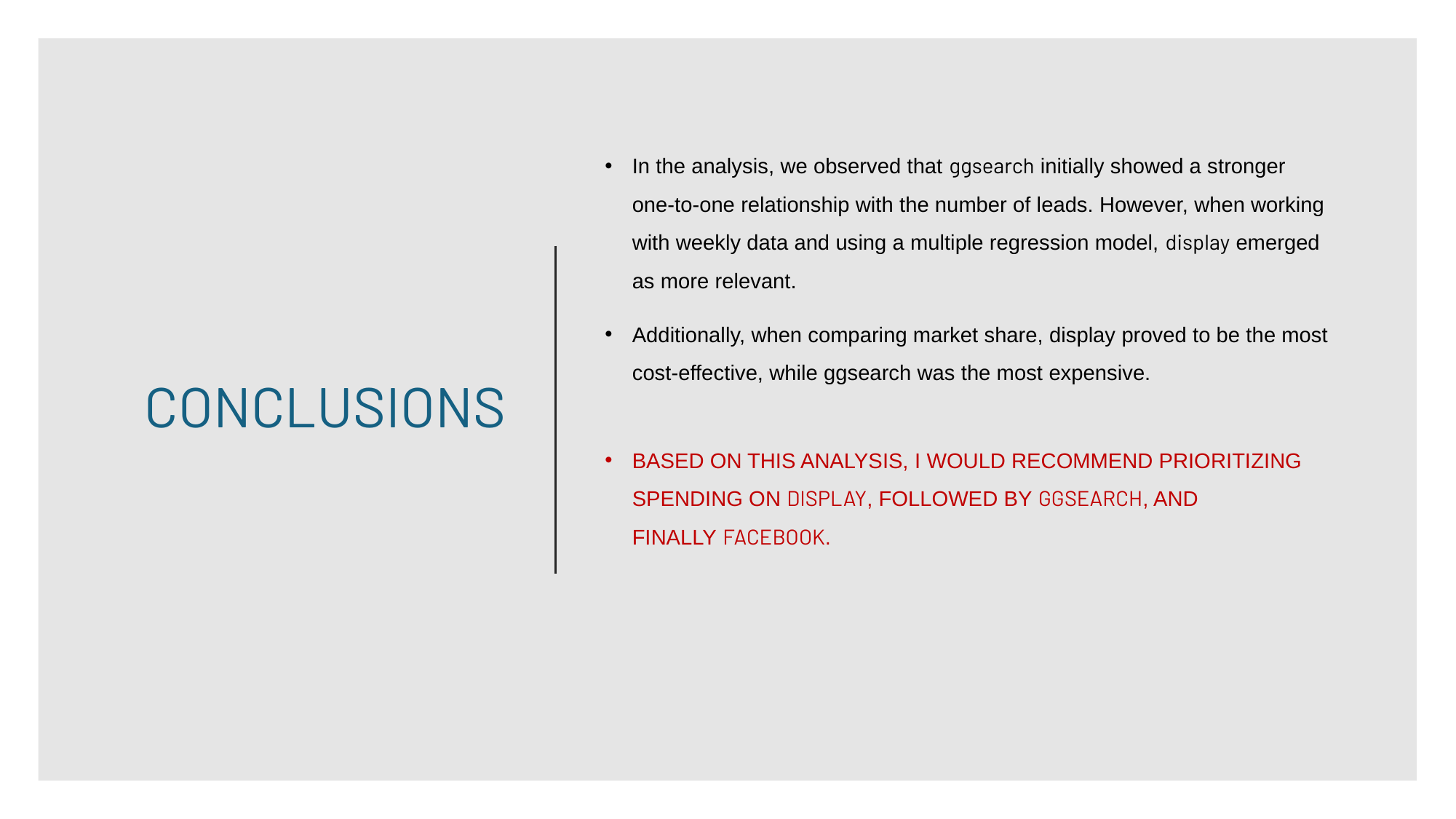

# CONCLUSIONS
In the analysis, we observed that ggsearch initially showed a stronger one-to-one relationship with the number of leads. However, when working with weekly data and using a multiple regression model, display emerged as more relevant.
Additionally, when comparing market share, display proved to be the most cost-effective, while ggsearch was the most expensive.
BASED ON THIS ANALYSIS, I WOULD RECOMMEND PRIORITIZING SPENDING ON DISPLAY, FOLLOWED BY GGSEARCH, AND FINALLY FACEBOOK.